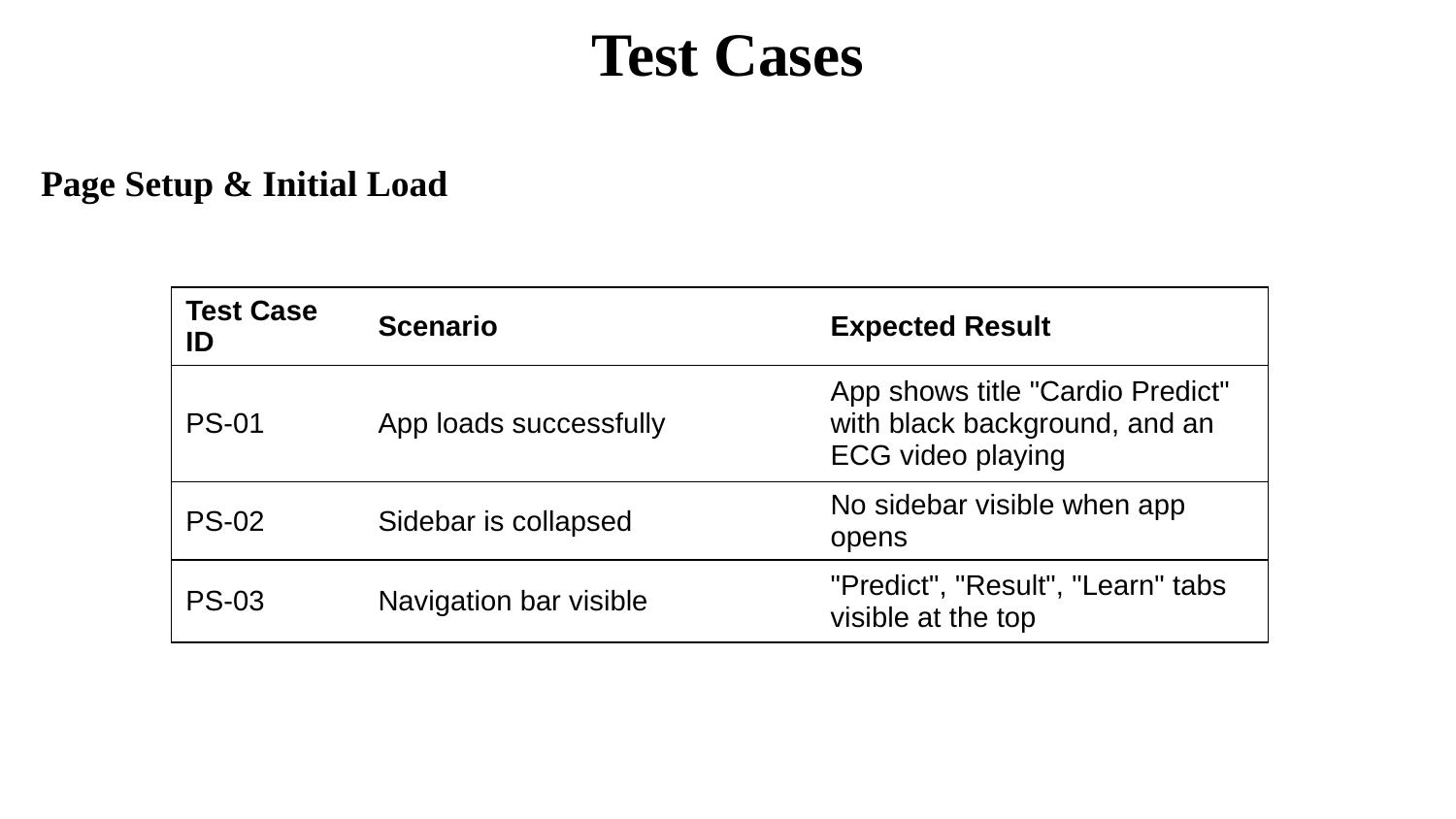

# Test Cases

Page Setup & Initial Load
| Test Case ID | Scenario | Expected Result |
| --- | --- | --- |
| PS-01 | App loads successfully | App shows title "Cardio Predict" with black background, and an ECG video playing |
| PS-02 | Sidebar is collapsed | No sidebar visible when app opens |
| PS-03 | Navigation bar visible | "Predict", "Result", "Learn" tabs visible at the top |